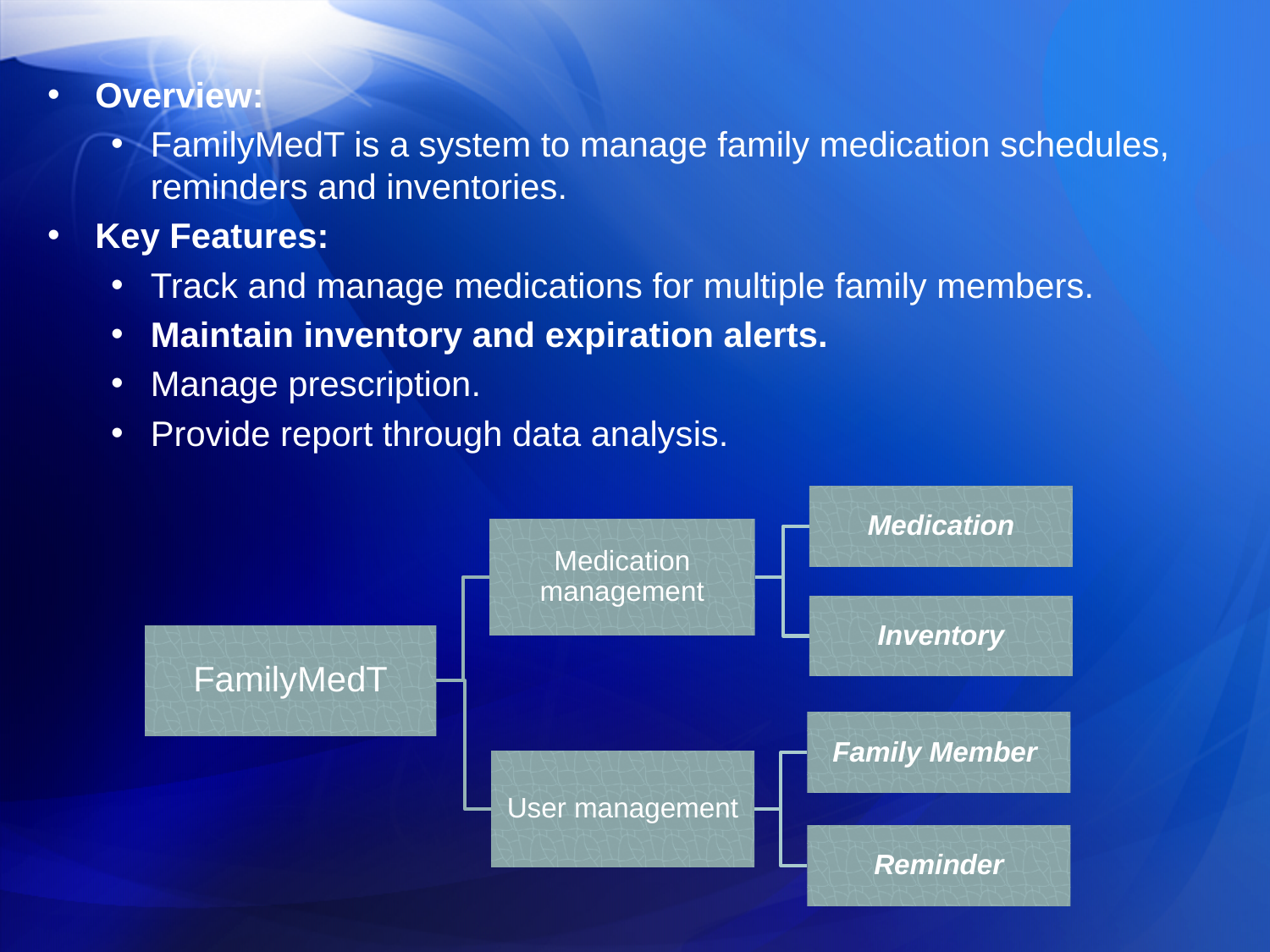

Overview:
FamilyMedT is a system to manage family medication schedules, reminders and inventories.
Key Features:
Track and manage medications for multiple family members.
Maintain inventory and expiration alerts.
Manage prescription.
Provide report through data analysis.
FamilyMedT
Medication management
Medication
Inventory
User management
Family Member
Reminder